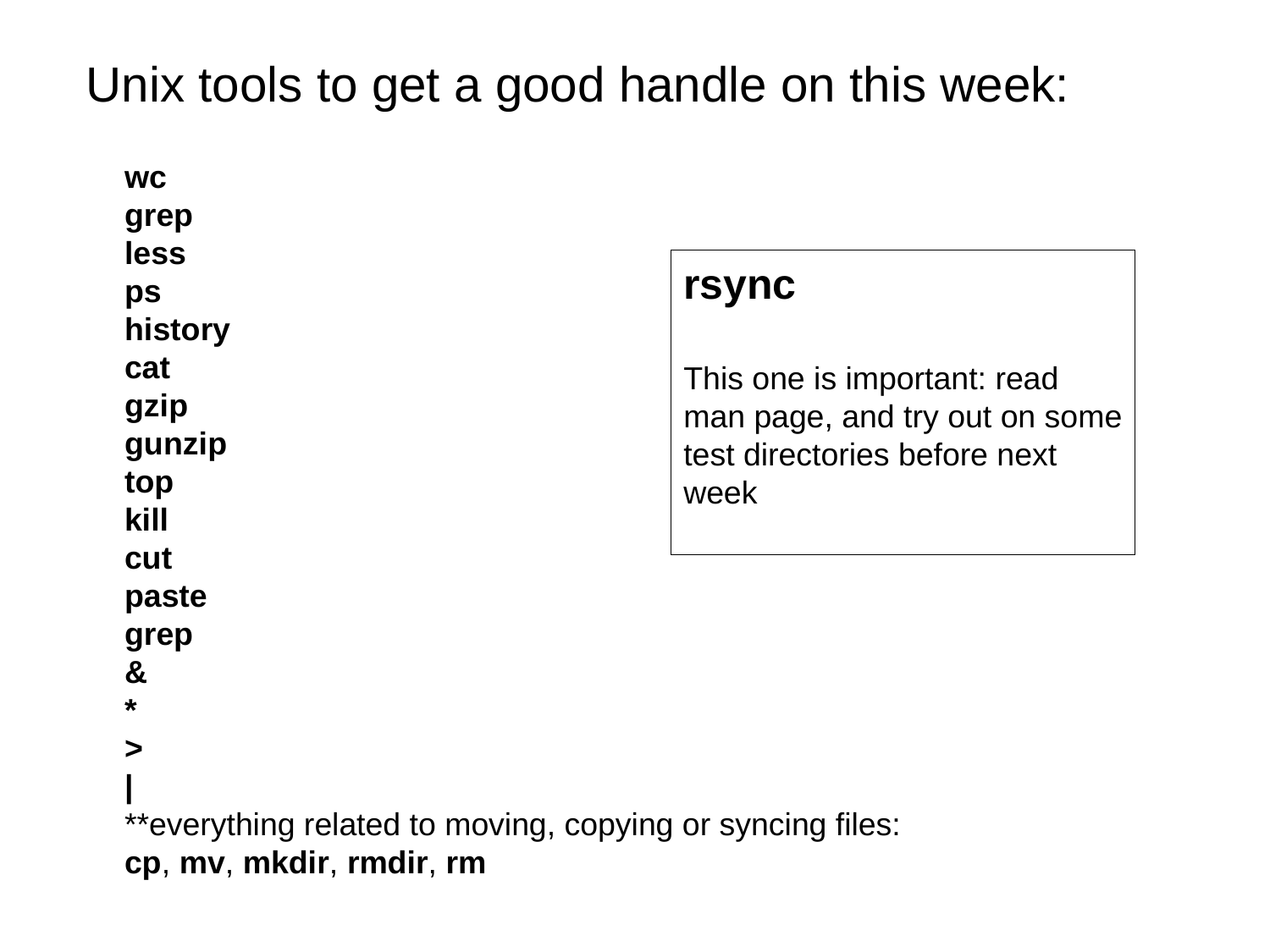

Unix tools to get a good handle on this week:
wc
grep
less
ps
history
cat
gzip
gunzip
top
kill
cut
paste
grep
&
*
>
|
**everything related to moving, copying or syncing files:
cp, mv, mkdir, rmdir, rm

rsync

This one is important: read man page, and try out on some test directories before next week